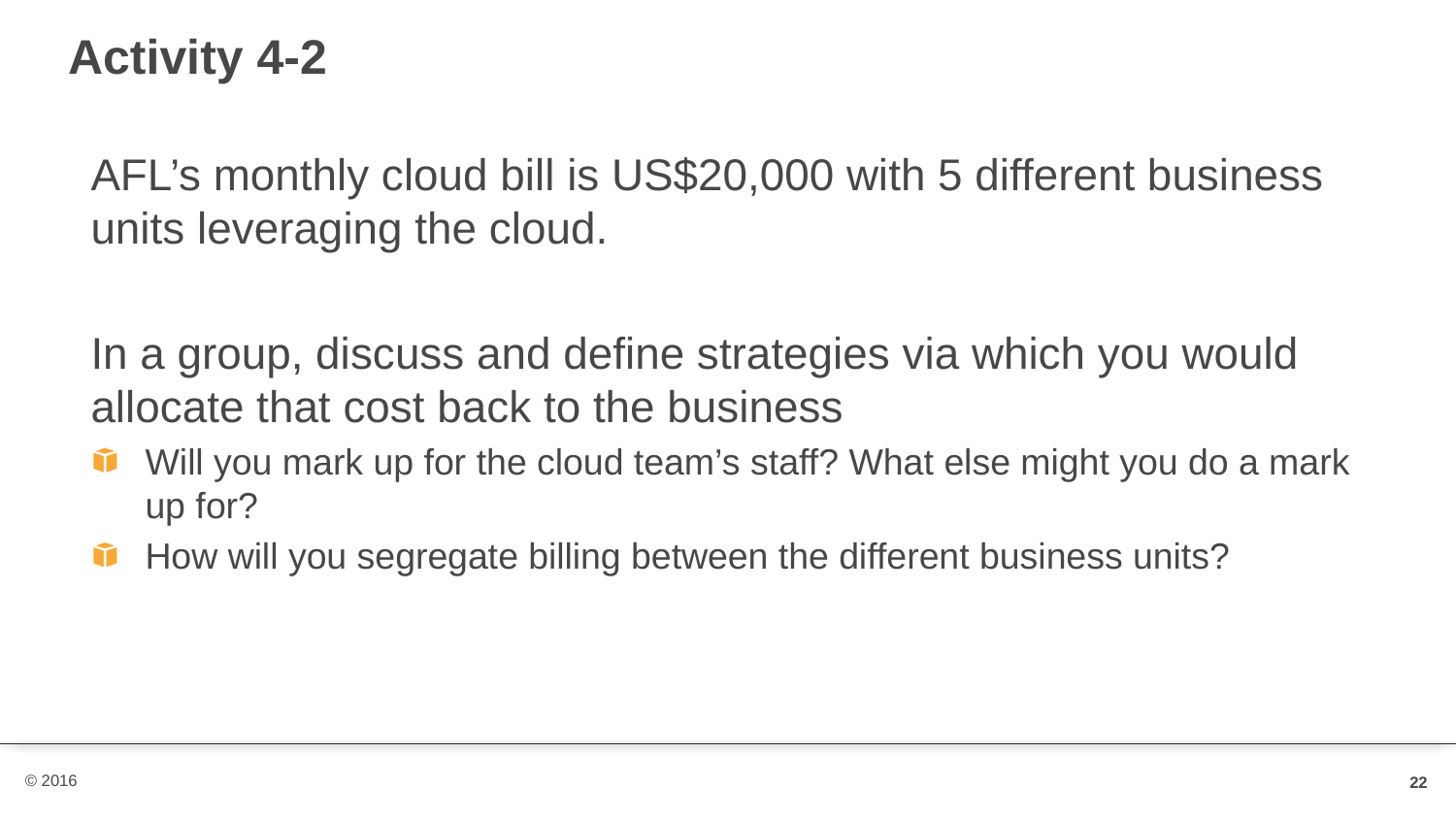

# Activity 4-2
AFL’s monthly cloud bill is US$20,000 with 5 different business units leveraging the cloud.

In a group, discuss and define strategies via which you would allocate that cost back to the business
Will you mark up for the cloud team’s staff? What else might you do a mark up for?
How will you segregate billing between the different business units?